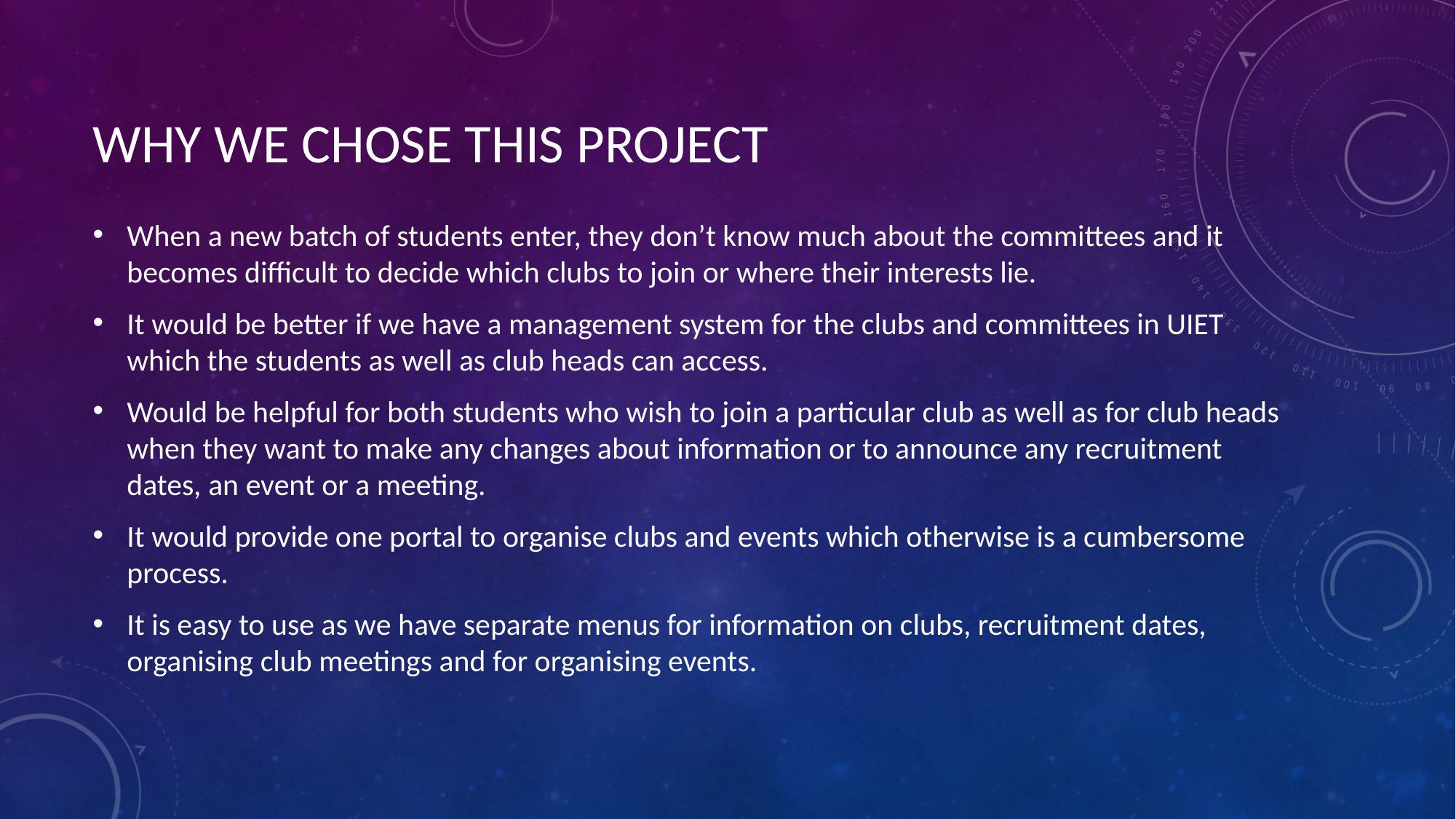

# Why We Chose This Project
When a new batch of students enter, they don’t know much about the committees and it becomes difficult to decide which clubs to join or where their interests lie.
It would be better if we have a management system for the clubs and committees in UIET which the students as well as club heads can access.
Would be helpful for both students who wish to join a particular club as well as for club heads when they want to make any changes about information or to announce any recruitment dates, an event or a meeting.
It would provide one portal to organise clubs and events which otherwise is a cumbersome process.
It is easy to use as we have separate menus for information on clubs, recruitment dates, organising club meetings and for organising events.